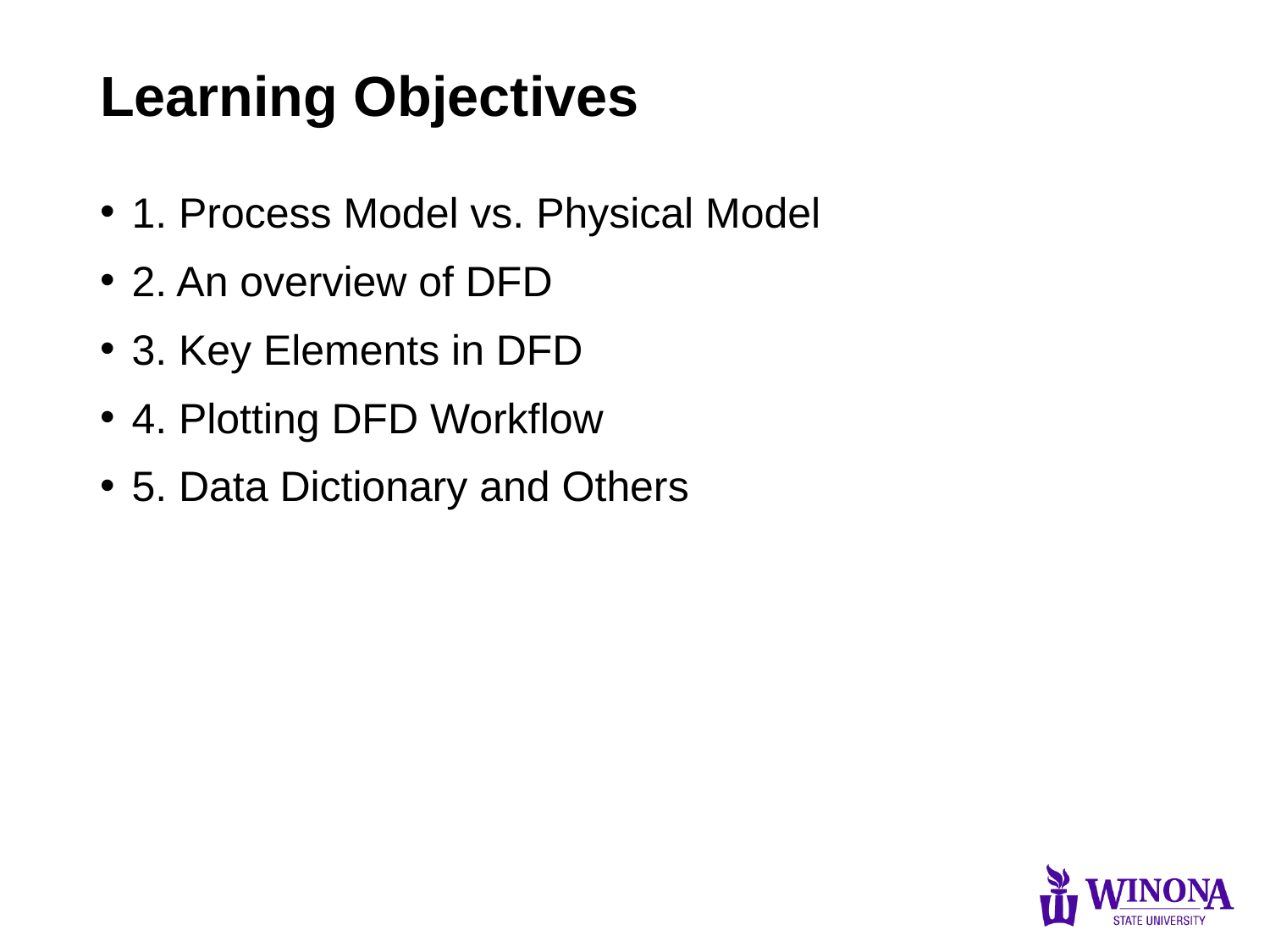

# Learning Objectives
1. Process Model vs. Physical Model
2. An overview of DFD
3. Key Elements in DFD
4. Plotting DFD Workflow
5. Data Dictionary and Others